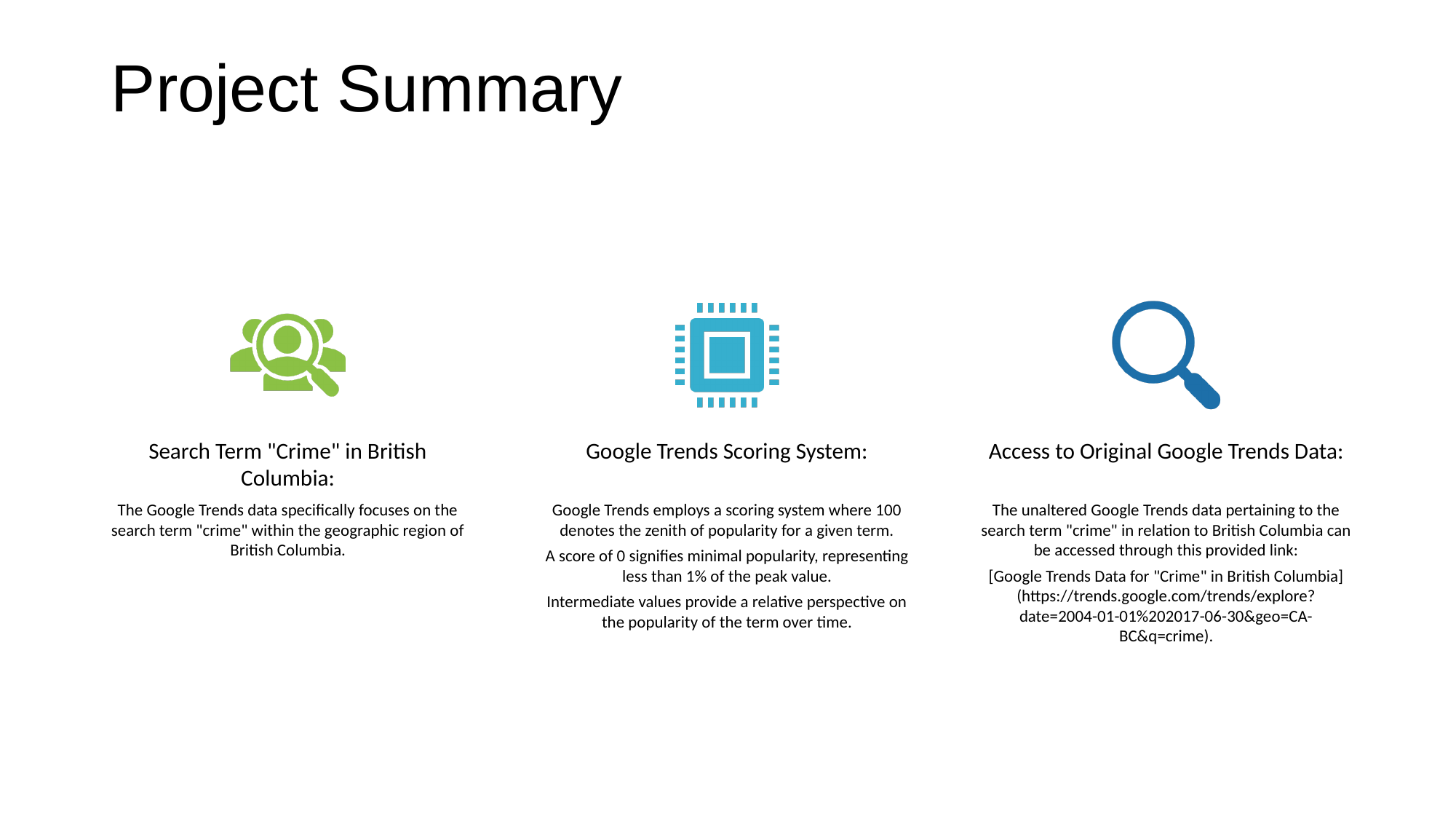

# Project Summary
Search Term "Crime" in British Columbia:
The Google Trends data specifically focuses on the search term "crime" within the geographic region of British Columbia.
Google Trends Scoring System:
Google Trends employs a scoring system where 100 denotes the zenith of popularity for a given term.
A score of 0 signifies minimal popularity, representing less than 1% of the peak value.
Intermediate values provide a relative perspective on the popularity of the term over time.
Access to Original Google Trends Data:
The unaltered Google Trends data pertaining to the search term "crime" in relation to British Columbia can be accessed through this provided link:
[Google Trends Data for "Crime" in British Columbia](https://trends.google.com/trends/explore?date=2004-01-01%202017-06-30&geo=CA-BC&q=crime).